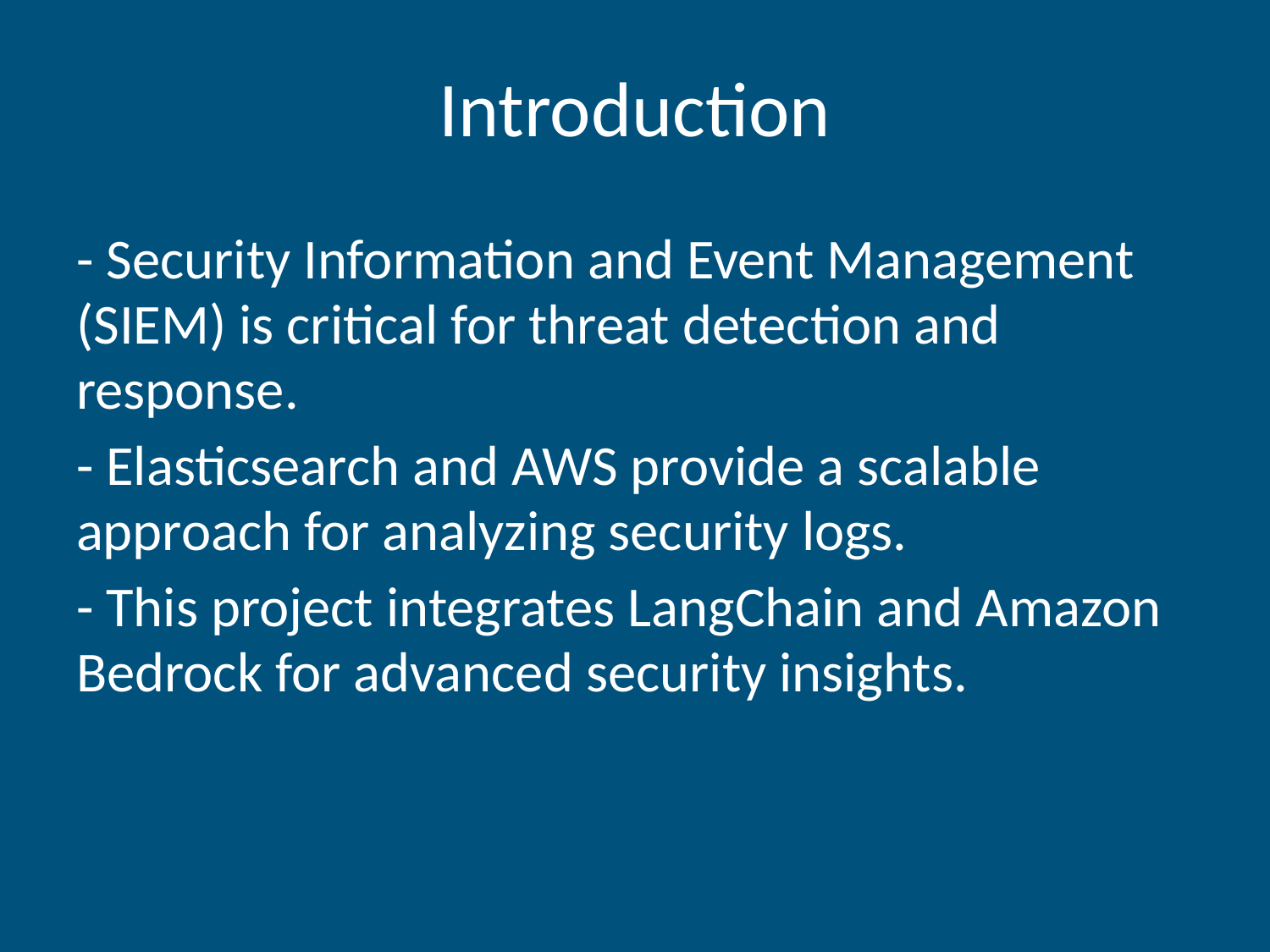

# Introduction
- Security Information and Event Management (SIEM) is critical for threat detection and response.
- Elasticsearch and AWS provide a scalable approach for analyzing security logs.
- This project integrates LangChain and Amazon Bedrock for advanced security insights.